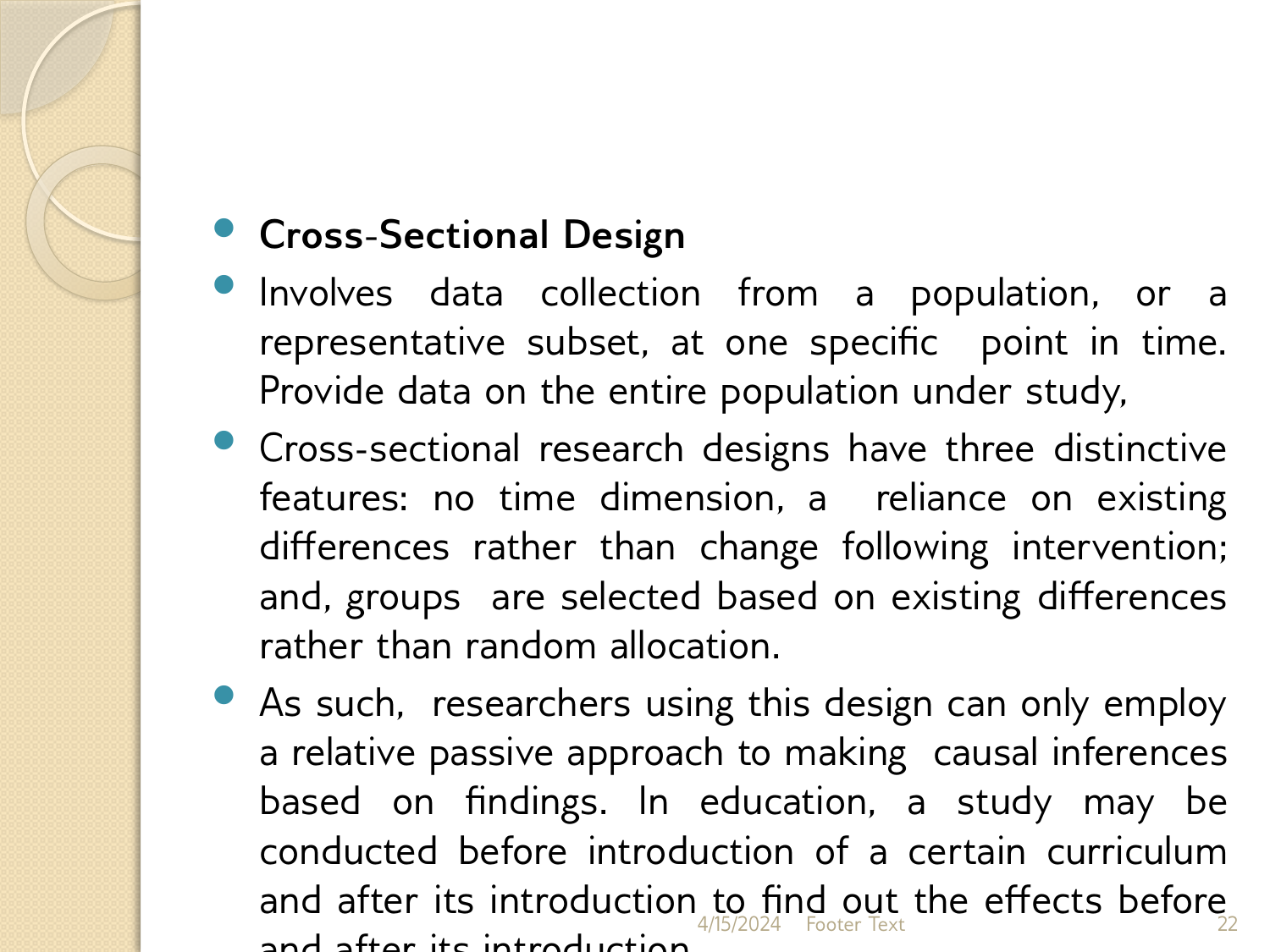

#
Cross-Sectional Design
Involves data collection from a population, or a representative subset, at one specific  point in time. Provide data on the entire population under study,
Cross-sectional research designs have three distinctive features: no time dimension, a  reliance on existing differences rather than change following intervention; and, groups  are selected based on existing differences rather than random allocation.
As such,  researchers using this design can only employ a relative passive approach to making  causal inferences based on findings. In education, a study may be conducted before introduction of a certain curriculum and after its introduction to find out the effects before and after its introduction.

4/15/2024
Footer Text
22